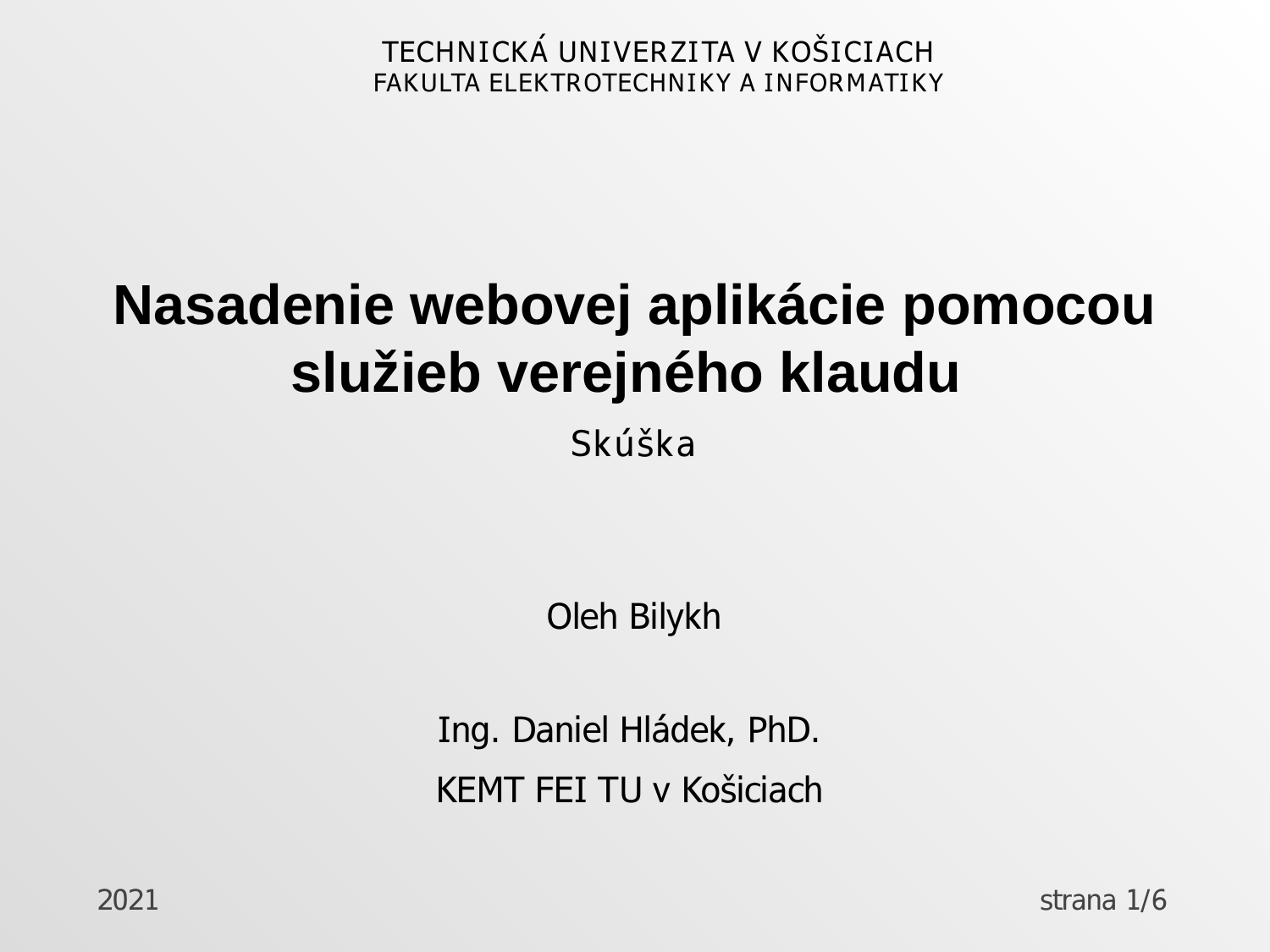

TECHNICKÁ UNIVERZITA V KOŠICIACH
FAKULTA ELEKTROTECHNIKY A INFORMATIKY
Nasadenie webovej aplikácie pomocou služieb verejného klaudu
Skúška
Oleh Bilykh
Ing. Daniel Hládek, PhD.
KEMT FEI TU v Košiciach
2021
 strana 1/6